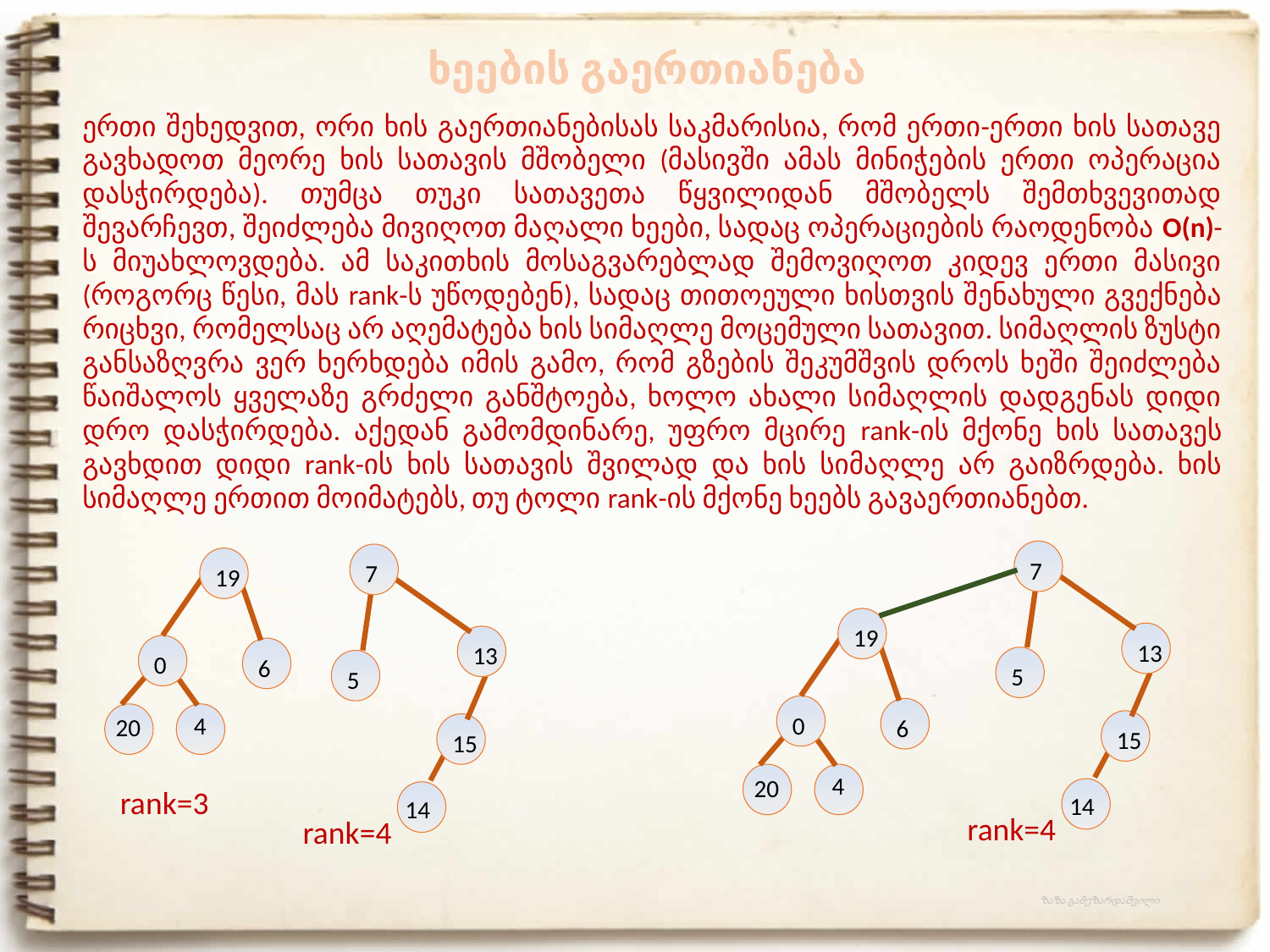

ხეების გაერთიანება
ერთი შეხედვით, ორი ხის გაერთიანებისას საკმარისია, რომ ერთი-ერთი ხის სათავე გავხადოთ მეორე ხის სათავის მშობელი (მასივში ამას მინიჭების ერთი ოპერაცია დასჭირდება). თუმცა თუკი სათავეთა წყვილიდან მშობელს შემთხვევითად შევარჩევთ, შეიძლება მივიღოთ მაღალი ხეები, სადაც ოპერაციების რაოდენობა O(n)-ს მიუახლოვდება. ამ საკითხის მოსაგვარებლად შემოვიღოთ კიდევ ერთი მასივი (როგორც წესი, მას rank-ს უწოდებენ), სადაც თითოეული ხისთვის შენახული გვექნება რიცხვი, რომელსაც არ აღემატება ხის სიმაღლე მოცემული სათავით. სიმაღლის ზუსტი განსაზღვრა ვერ ხერხდება იმის გამო, რომ გზების შეკუმშვის დროს ხეში შეიძლება წაიშალოს ყველაზე გრძელი განშტოება, ხოლო ახალი სიმაღლის დადგენას დიდი დრო დასჭირდება. აქედან გამომდინარე, უფრო მცირე rank-ის მქონე ხის სათავეს გავხდით დიდი rank-ის ხის სათავის შვილად და ხის სიმაღლე არ გაიზრდება. ხის სიმაღლე ერთით მოიმატებს, თუ ტოლი rank-ის მქონე ხეებს გავაერთიანებთ.

7
7
19

19

13
13

0
6

5
5

0

4
20
6

15
15

4
20
rank=3

14
14
rank=4
rank=4